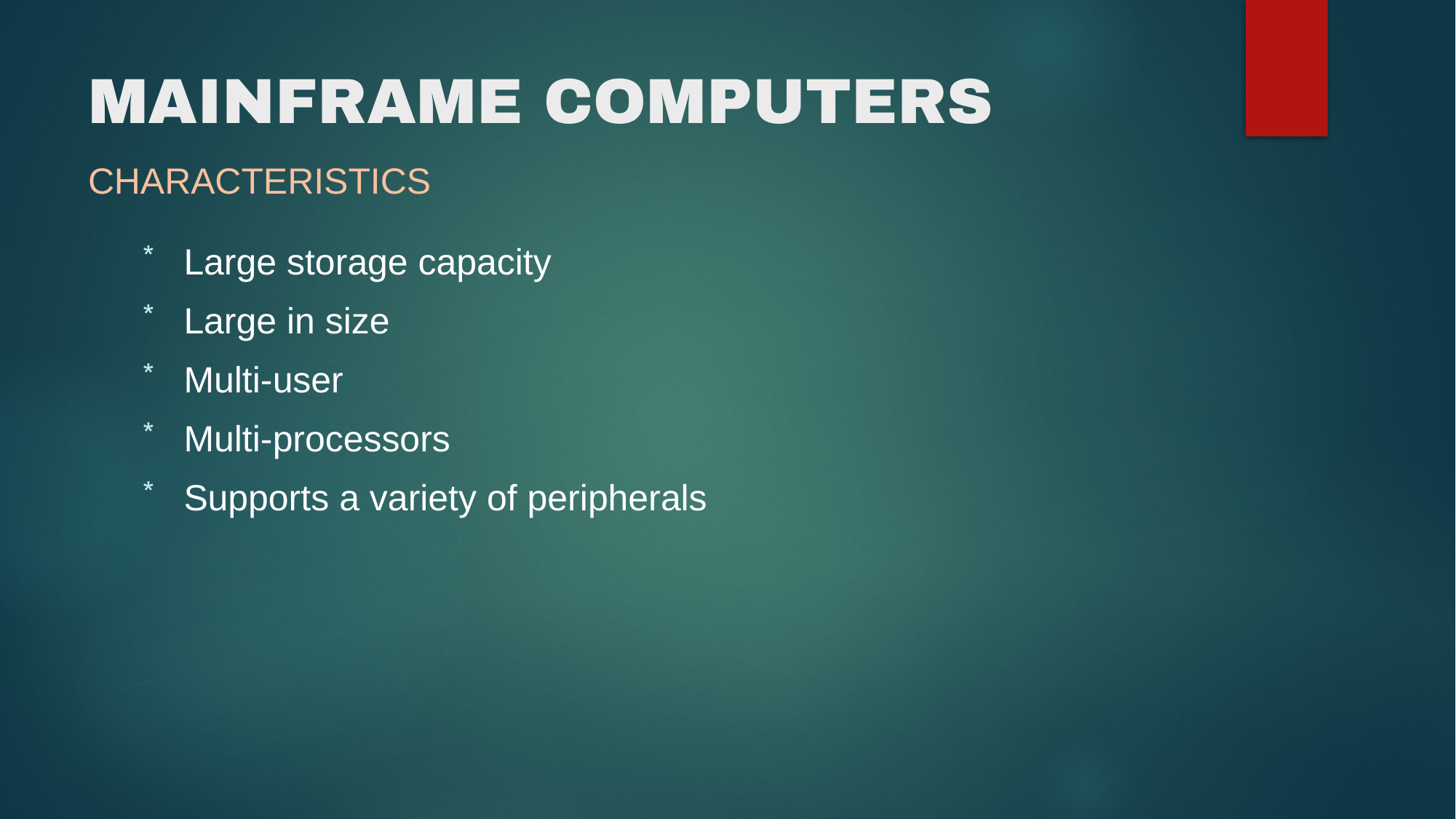

# MAINFRAME COMPUTERS CHARACTERISTICS
Large storage capacity
Large in size
Multi-user
Multi-processors
Supports a variety of peripherals